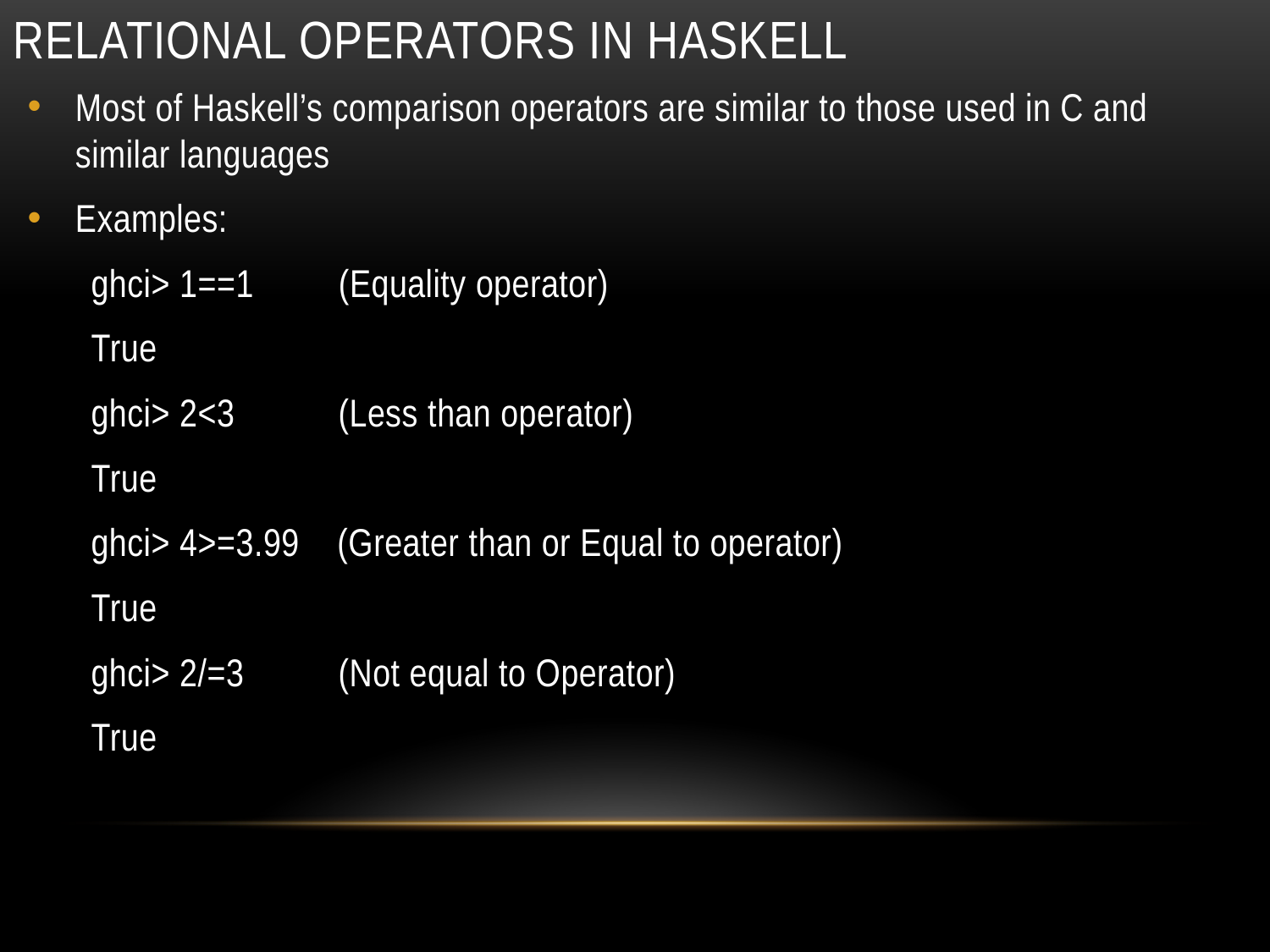

# Relational operators in haskell
Most of Haskell’s comparison operators are similar to those used in C and similar languages
Examples:
ghci> 1==1         (Equality operator)
True
ghci> 2<3           (Less than operator)
True
ghci> 4>=3.99    (Greater than or Equal to operator)
True
ghci> 2/=3          (Not equal to Operator)
True